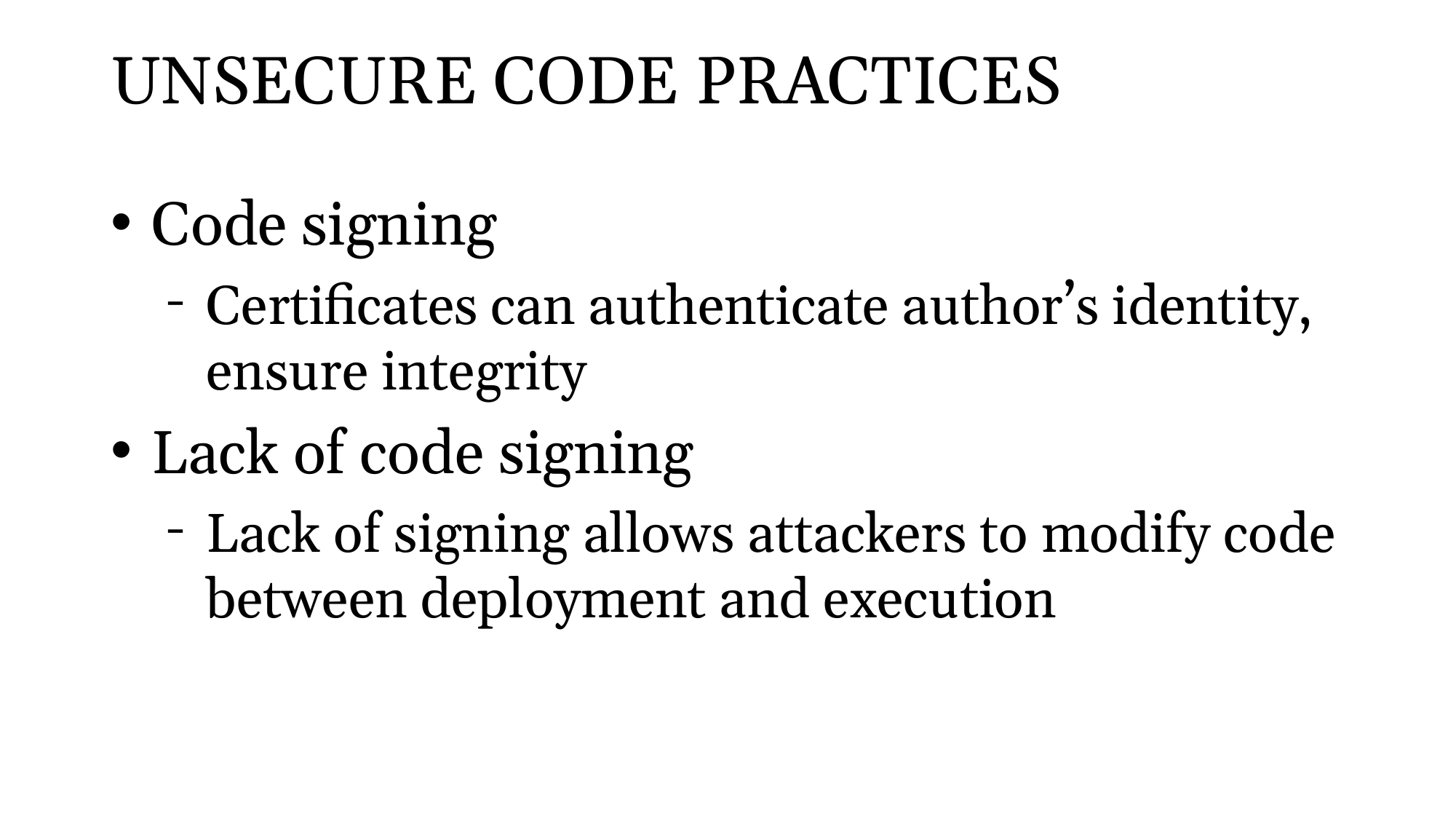

# UNSECURE CODE PRACTICES
Code signing
Certificates can authenticate author’s identity, ensure integrity
Lack of code signing
Lack of signing allows attackers to modify code between deployment and execution